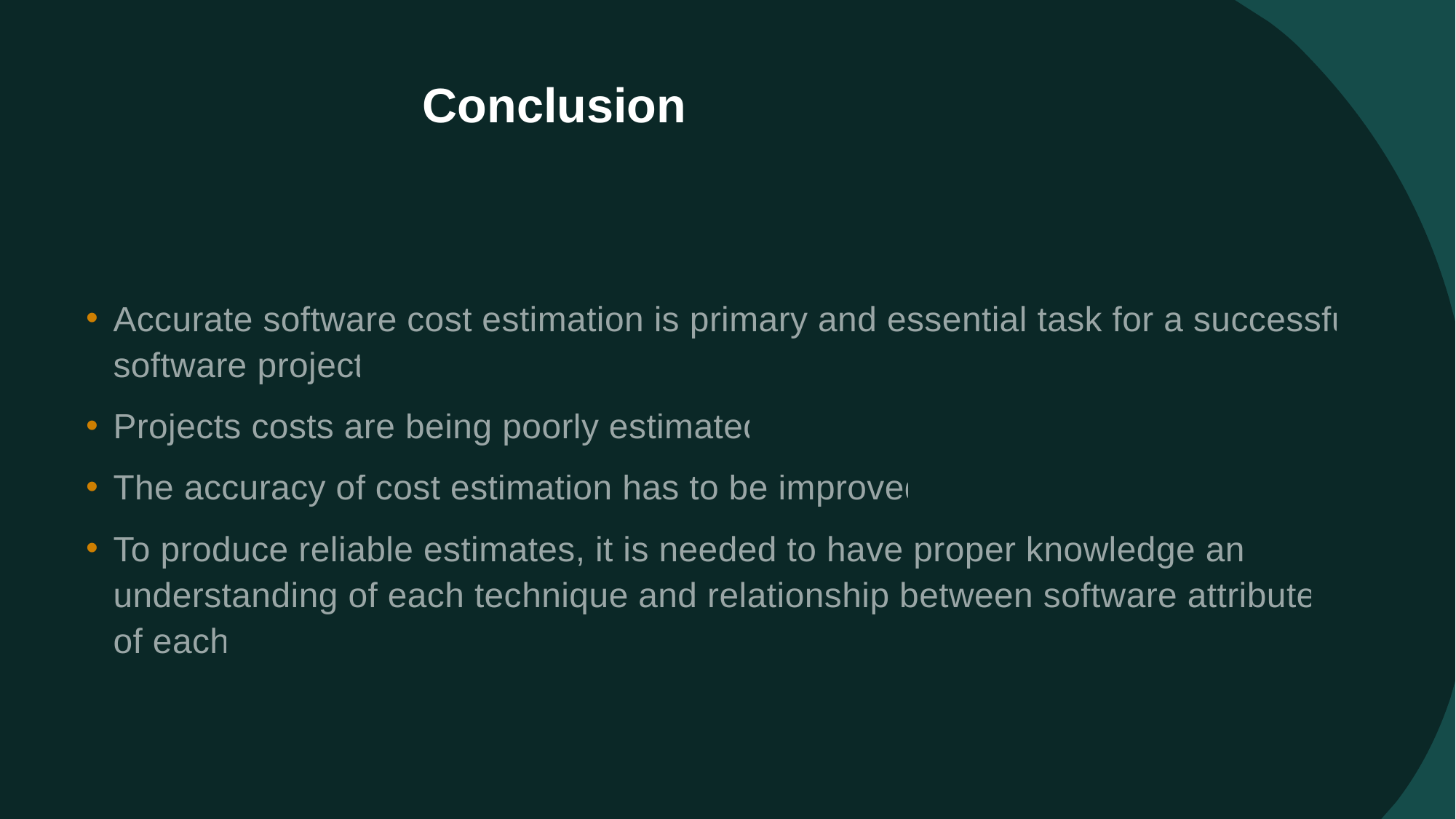

# Conclusion
Accurate software cost estimation is primary and essential task for a successful software project
Projects costs are being poorly estimated
The accuracy of cost estimation has to be improved
To produce reliable estimates, it is needed to have proper knowledge and understanding of each technique and relationship between software attributes of each